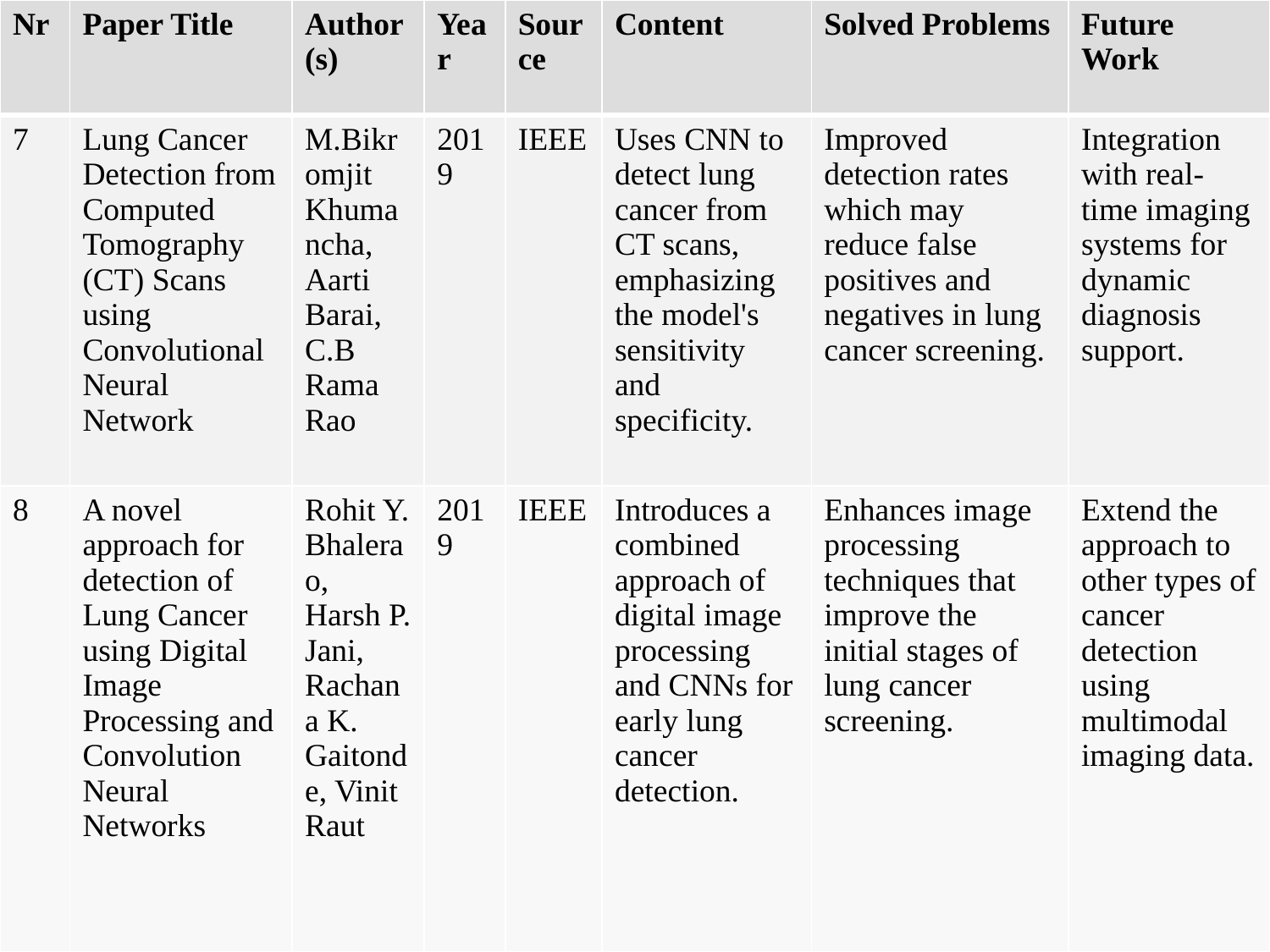

| Nr | Paper Title | Author(s) | Year | Source | Content | Solved Problems | Future Work |
| --- | --- | --- | --- | --- | --- | --- | --- |
| 7 | Lung Cancer Detection from Computed Tomography (CT) Scans using Convolutional Neural Network | M.Bikromjit Khumancha, Aarti Barai, C.B Rama Rao | 2019 | IEEE | Uses CNN to detect lung cancer from CT scans, emphasizing the model's sensitivity and specificity. | Improved detection rates which may reduce false positives and negatives in lung cancer screening. | Integration with real-time imaging systems for dynamic diagnosis support. |
| 8 | A novel approach for detection of Lung Cancer using Digital Image Processing and Convolution Neural Networks | Rohit Y. Bhalerao, Harsh P. Jani, Rachana K. Gaitonde, Vinit Raut | 2019 | IEEE | Introduces a combined approach of digital image processing and CNNs for early lung cancer detection. | Enhances image processing techniques that improve the initial stages of lung cancer screening. | Extend the approach to other types of cancer detection using multimodal imaging data. |